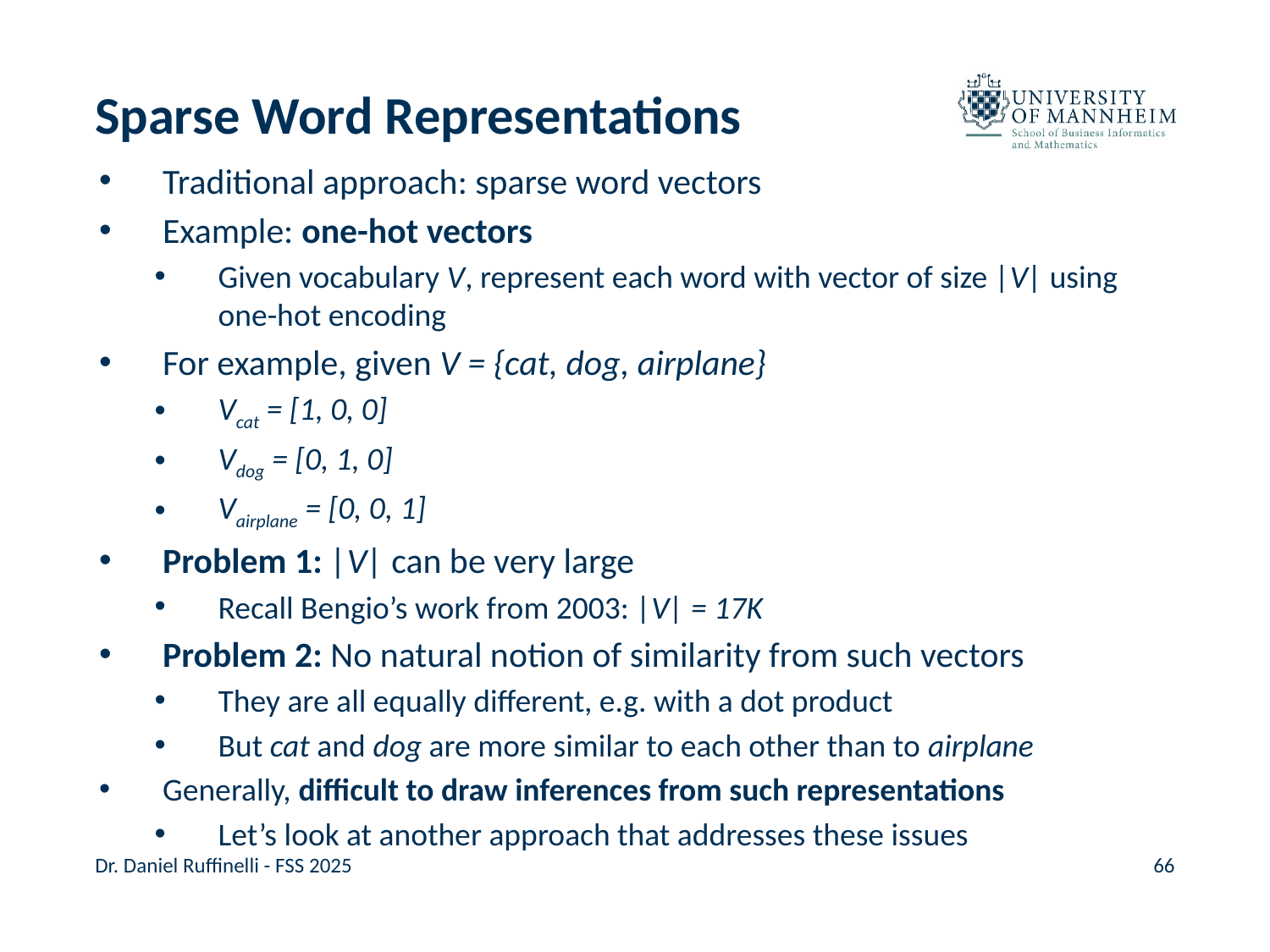

# Sparse Word Representations
Traditional approach: sparse word vectors
Example: one-hot vectors
Given vocabulary V, represent each word with vector of size |V| using one-hot encoding
For example, given V = {cat, dog, airplane}
Vcat = [1, 0, 0]
Vdog = [0, 1, 0]
Vairplane = [0, 0, 1]
Problem 1: |V| can be very large
Recall Bengio’s work from 2003: |V| = 17K
Problem 2: No natural notion of similarity from such vectors
They are all equally different, e.g. with a dot product
But cat and dog are more similar to each other than to airplane
Generally, difficult to draw inferences from such representations
Let’s look at another approach that addresses these issues
Dr. Daniel Ruffinelli - FSS 2025
66